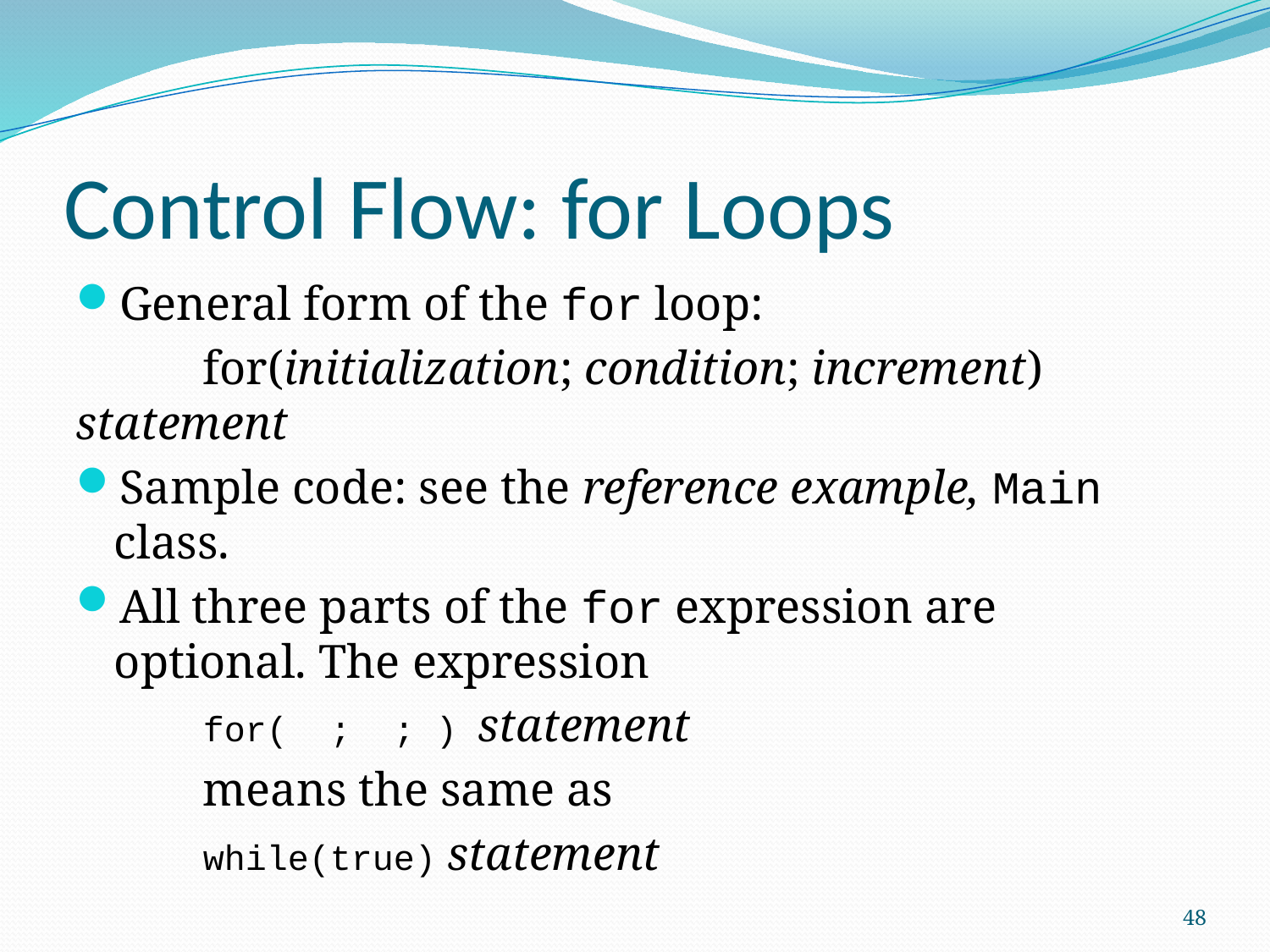

# Control Flow: for Loops
General form of the for loop:
	for(initialization; condition; increment) statement
Sample code: see the reference example, Main class.
All three parts of the for expression are optional. The expression
	for(  ;  ; ) statement
	means the same as
	while(true) statement
48